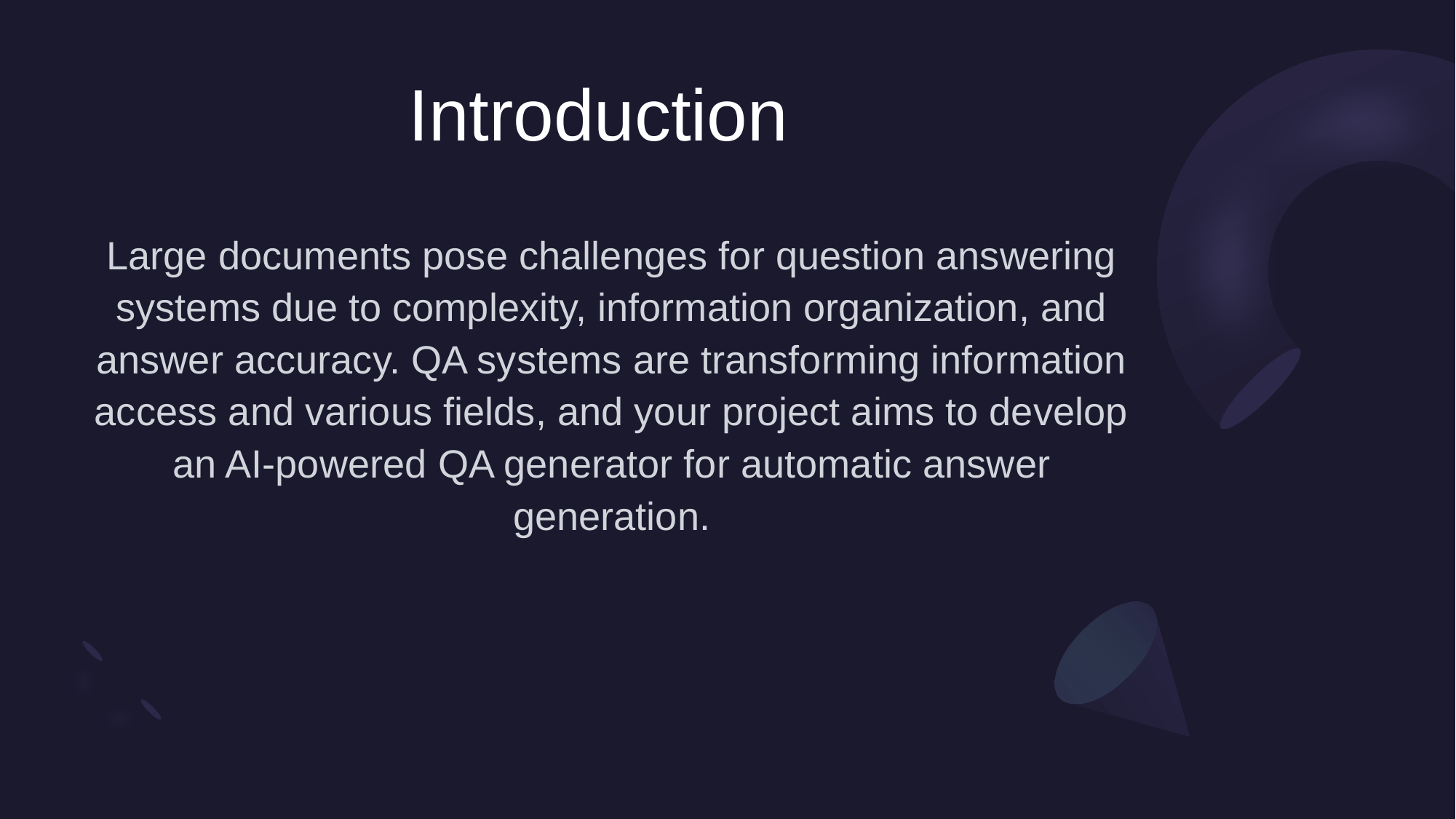

# Introduction
Large documents pose challenges for question answering systems due to complexity, information organization, and answer accuracy. QA systems are transforming information access and various fields, and your project aims to develop an AI-powered QA generator for automatic answer generation.